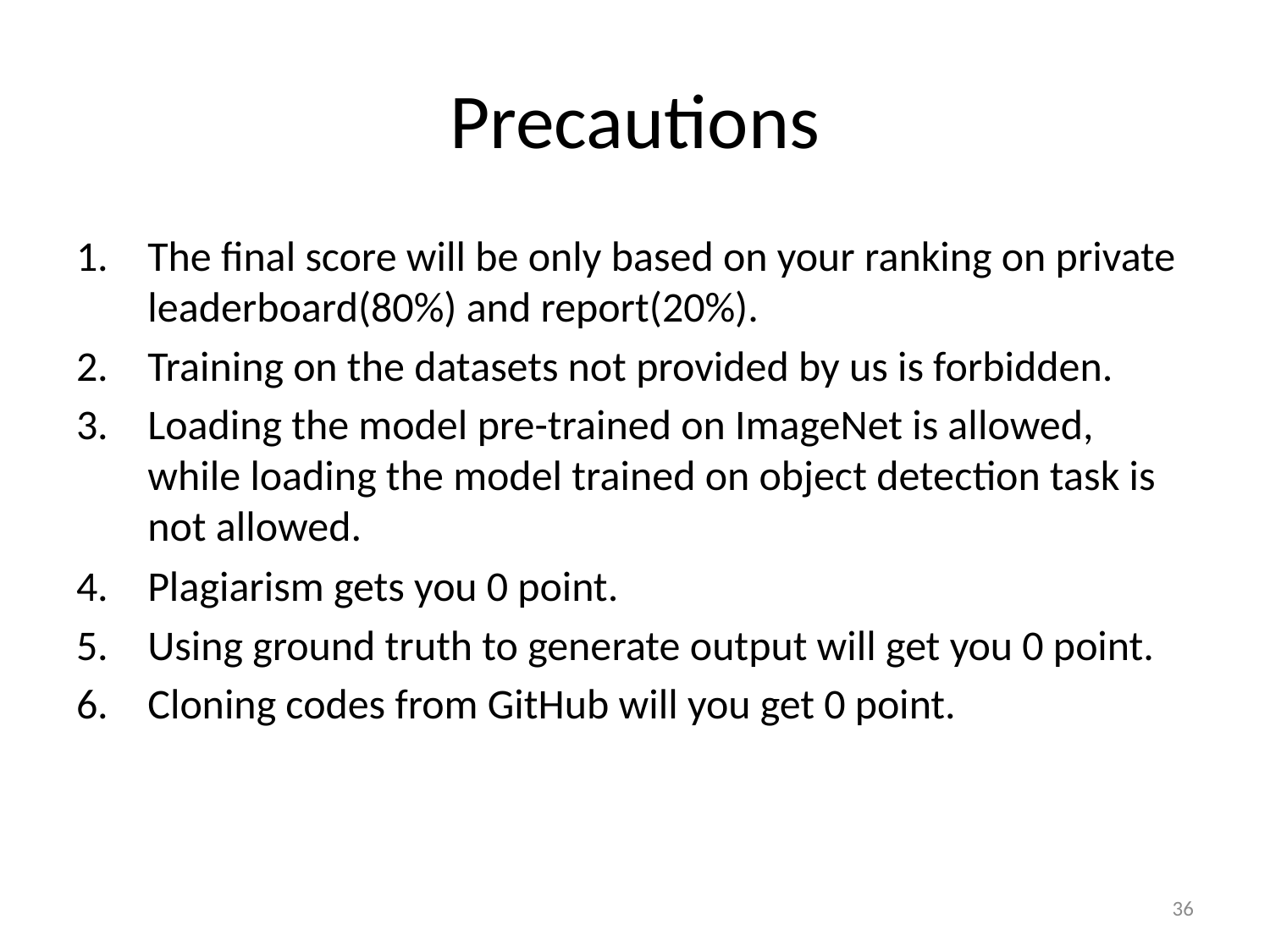

# Precautions
The final score will be only based on your ranking on private leaderboard(80%) and report(20%).
Training on the datasets not provided by us is forbidden.
Loading the model pre-trained on ImageNet is allowed, while loading the model trained on object detection task is not allowed.
Plagiarism gets you 0 point.
Using ground truth to generate output will get you 0 point.
Cloning codes from GitHub will you get 0 point.
36